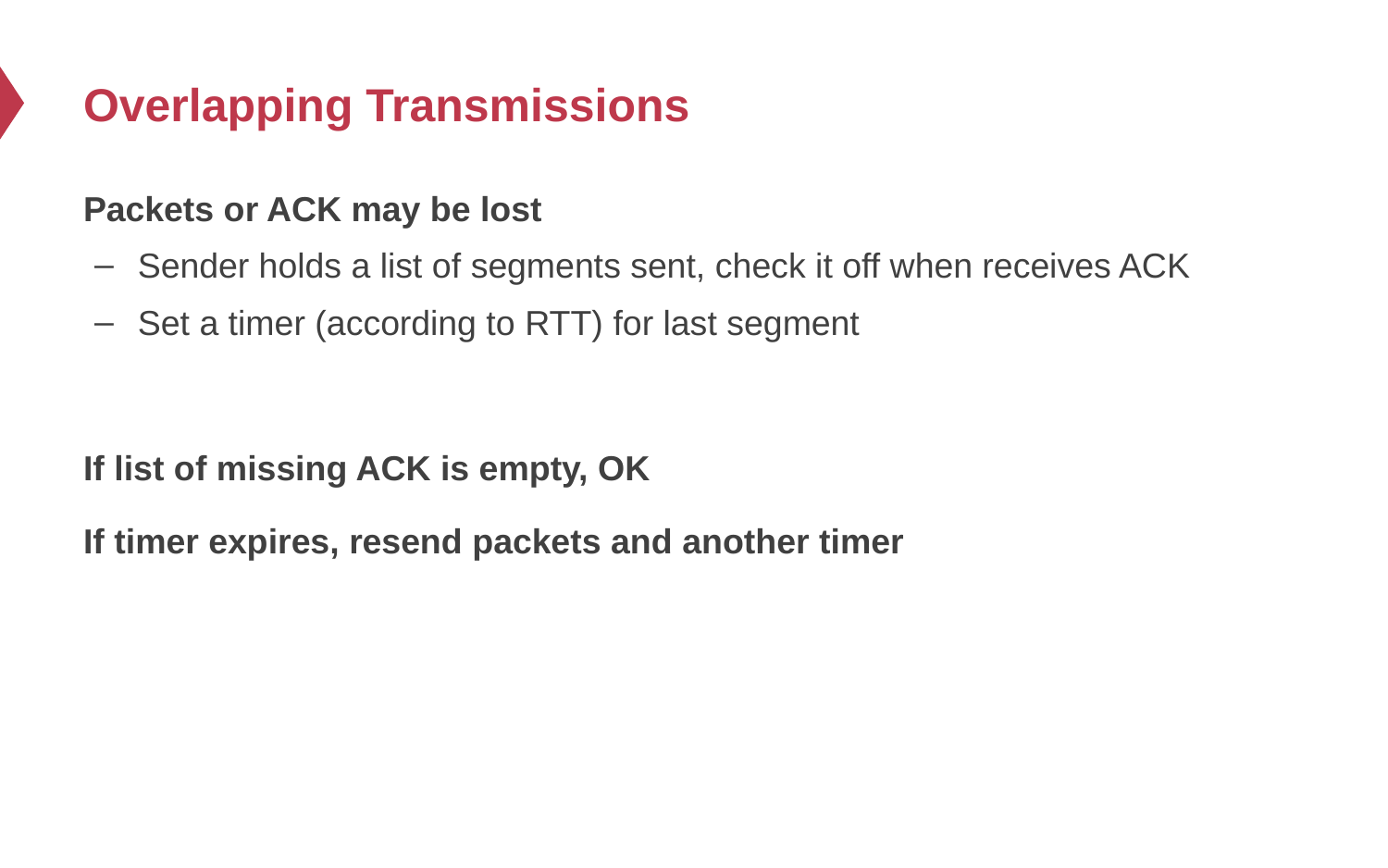

# Overlapping Transmissions
Packets or ACK may be lost
Sender holds a list of segments sent, check it off when receives ACK
Set a timer (according to RTT) for last segment

If list of missing ACK is empty, OK
If timer expires, resend packets and another timer
66